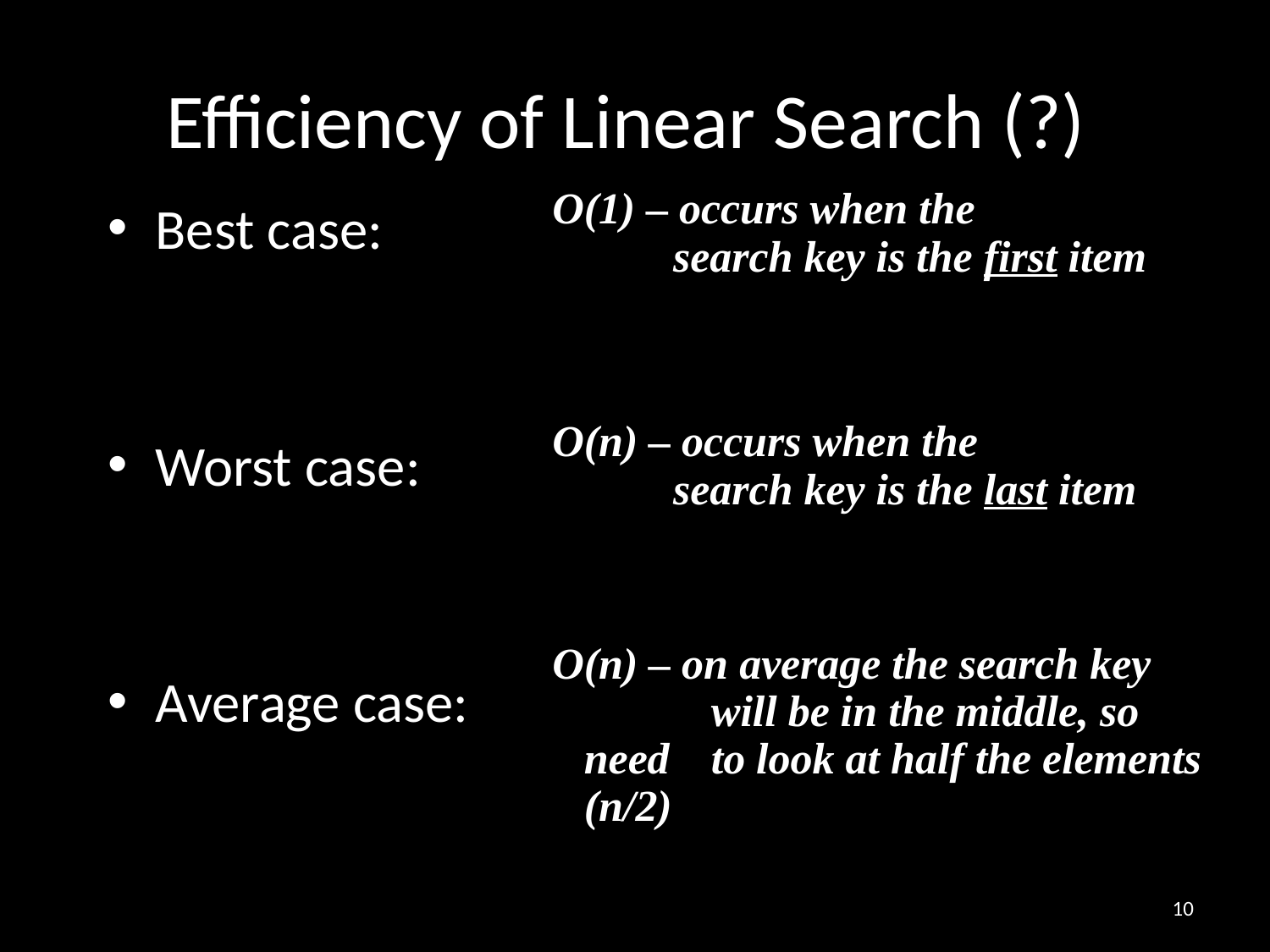

# Efficiency of Linear Search (?)
O(1) – occurs when the
           search key is the first item

Best case:

Worst case:

Average case:
O(n) – occurs when the
           search key is the last item

O(n) – on average the search key
		will be in the middle, so need 	to look at half the elements 	(n/2)
10